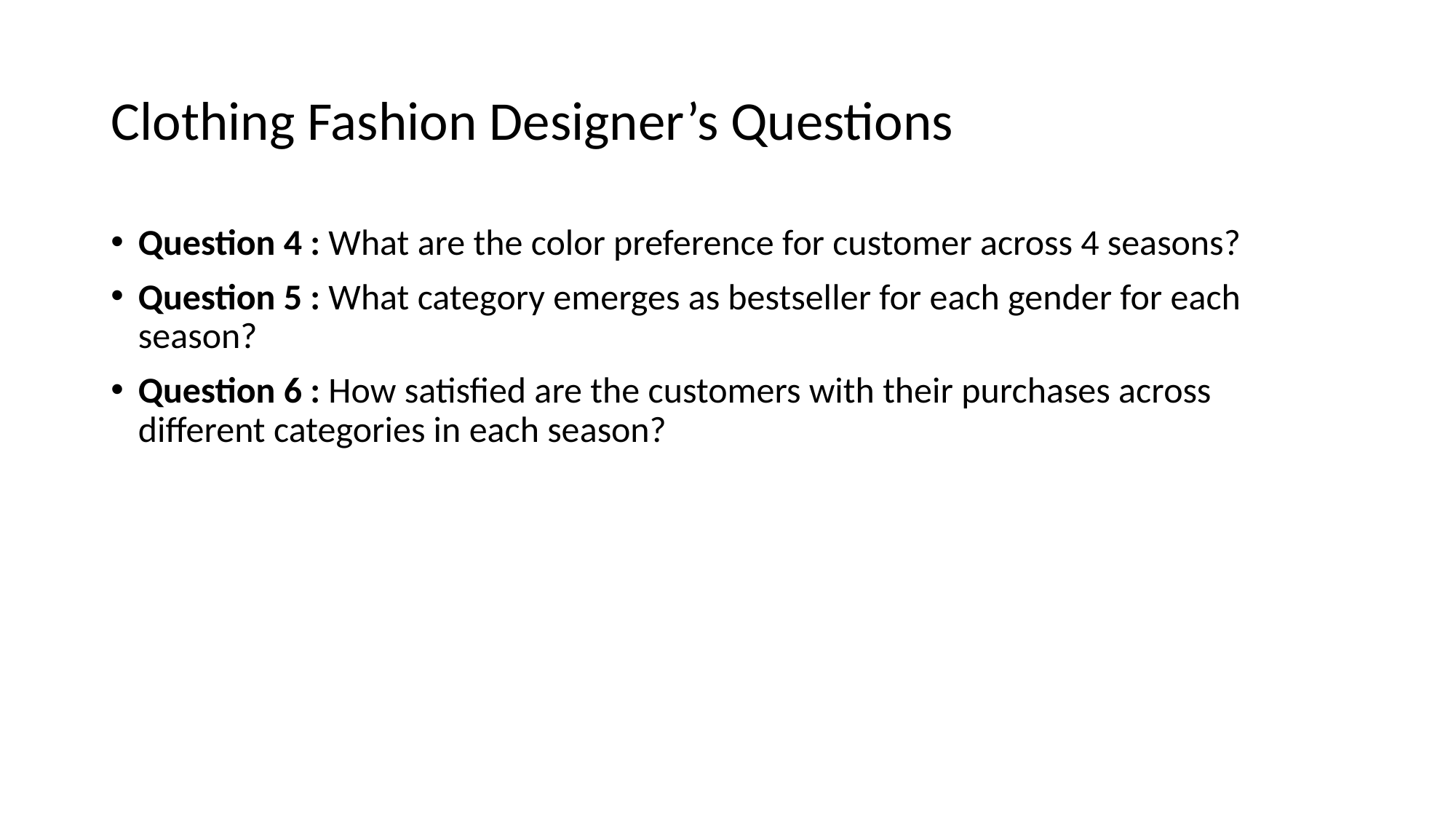

# Clothing Fashion Designer’s Questions
Question 4 : What are the color preference for customer across 4 seasons?
Question 5 : What category emerges as bestseller for each gender for each season?
Question 6 : How satisfied are the customers with their purchases across different categories in each season?